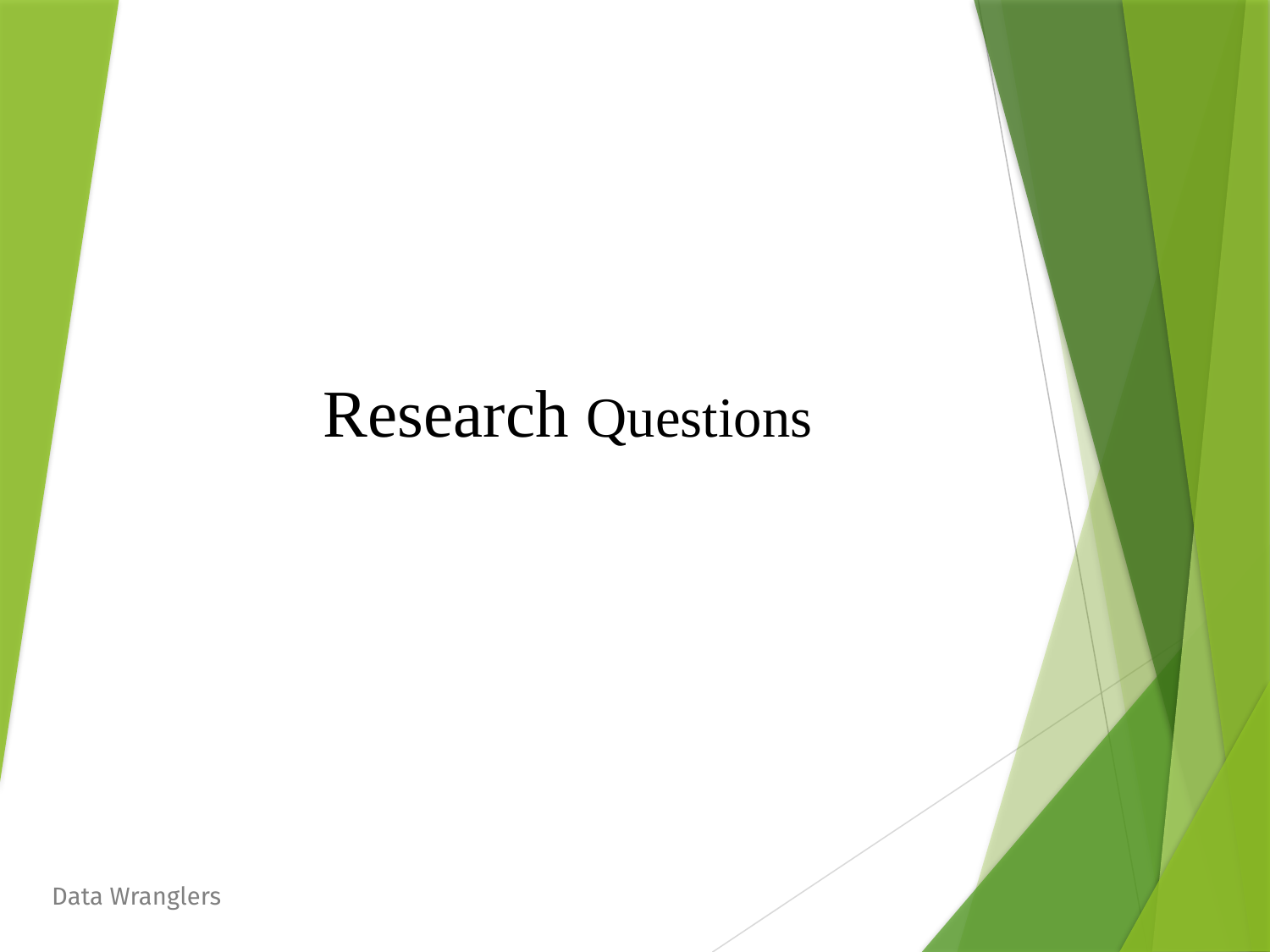

# Research Questions
Research Questions
3
Data Wranglers
Data Wranglers
3